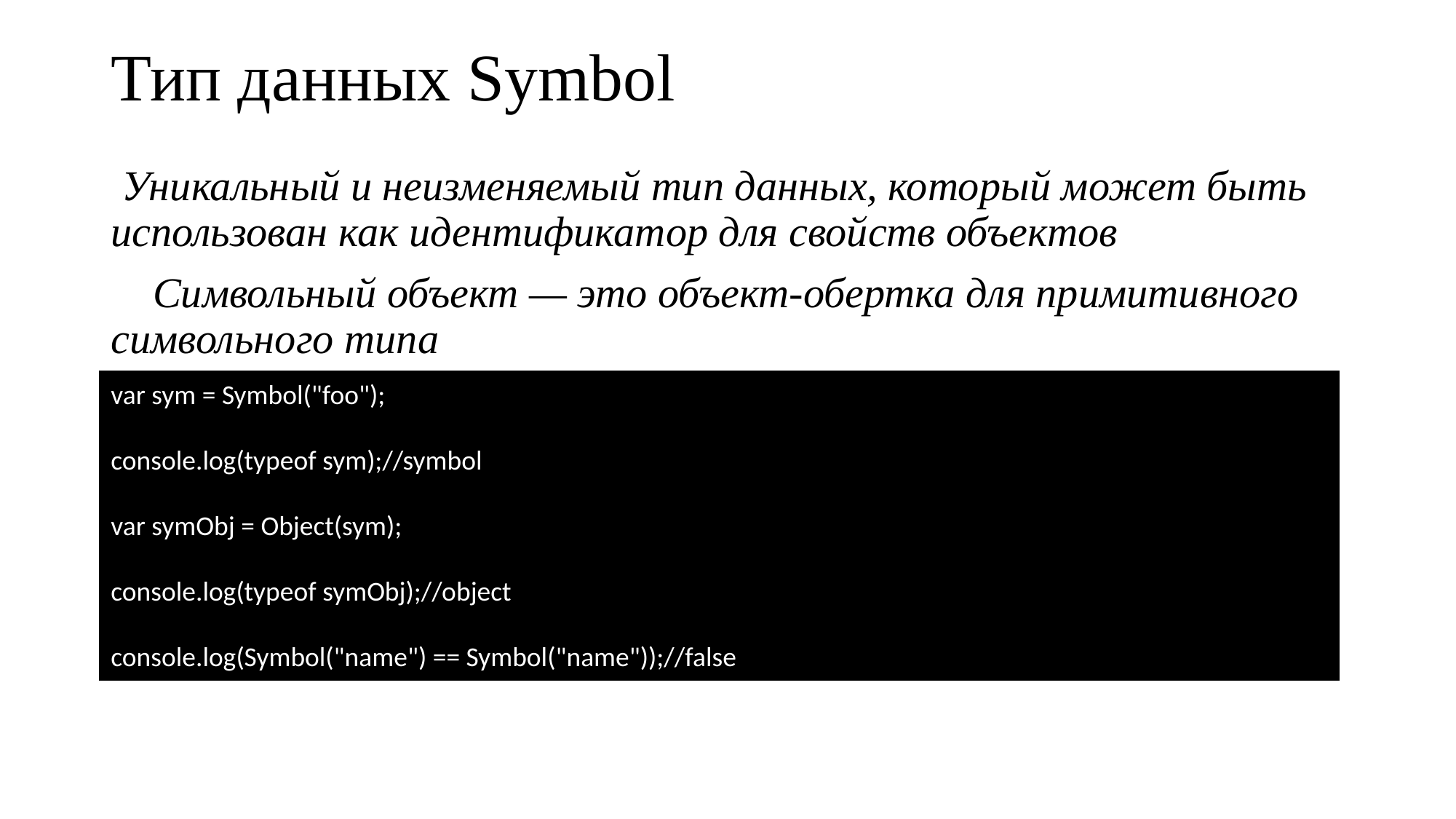

# Тип данных Symbol
 Уникальный и неизменяемый тип данных, который может быть использован как идентификатор для свойств объектов
    Символьный объект — это объект-обертка для примитивного символьного типа
var sym = Symbol("foo");

console.log(typeof sym);//symbol

var symObj = Object(sym);

console.log(typeof symObj);//object

console.log(Symbol("name") == Symbol("name"));//false